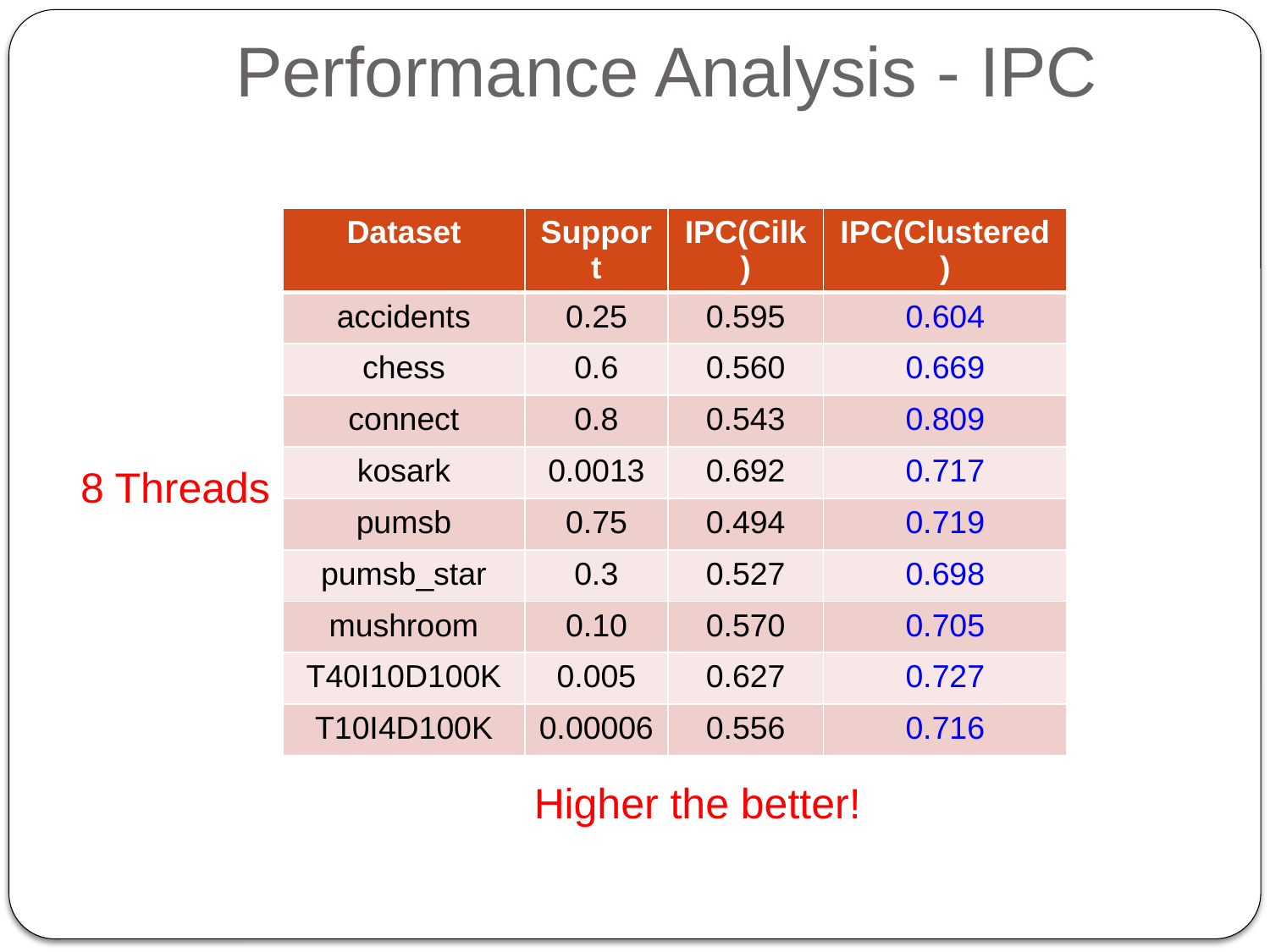

# Performance Analysis - IPC
| Dataset | Support | IPC(Cilk) | IPC(Clustered) |
| --- | --- | --- | --- |
| accidents | 0.25 | 0.595 | 0.604 |
| chess | 0.6 | 0.560 | 0.669 |
| connect | 0.8 | 0.543 | 0.809 |
| kosark | 0.0013 | 0.692 | 0.717 |
| pumsb | 0.75 | 0.494 | 0.719 |
| pumsb\_star | 0.3 | 0.527 | 0.698 |
| mushroom | 0.10 | 0.570 | 0.705 |
| T40I10D100K | 0.005 | 0.627 | 0.727 |
| T10I4D100K | 0.00006 | 0.556 | 0.716 |
8 Threads
Higher the better!